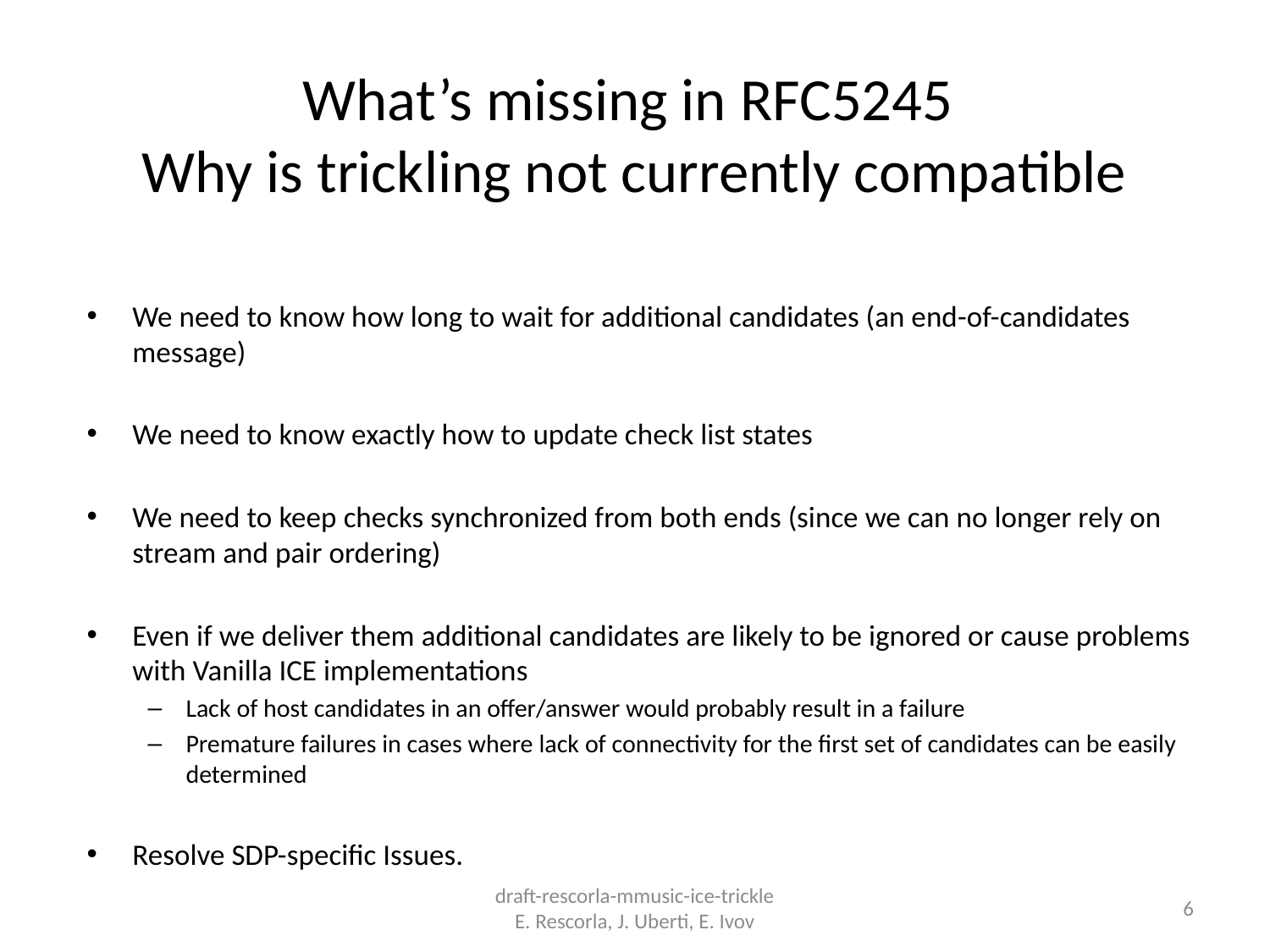

# What’s missing in RFC5245 Why is trickling not currently compatible

We need to know how long to wait for additional candidates (an end-of-candidates message)

We need to know exactly how to update check list states

We need to keep checks synchronized from both ends (since we can no longer rely on stream and pair ordering)

Even if we deliver them additional candidates are likely to be ignored or cause problems with Vanilla ICE implementations
Lack of host candidates in an offer/answer would probably result in a failure
Premature failures in cases where lack of connectivity for the first set of candidates can be easily determined

Resolve SDP-specific Issues.
draft-rescorla-mmusic-ice-trickle
E. Rescorla, J. Uberti, E. Ivov
6